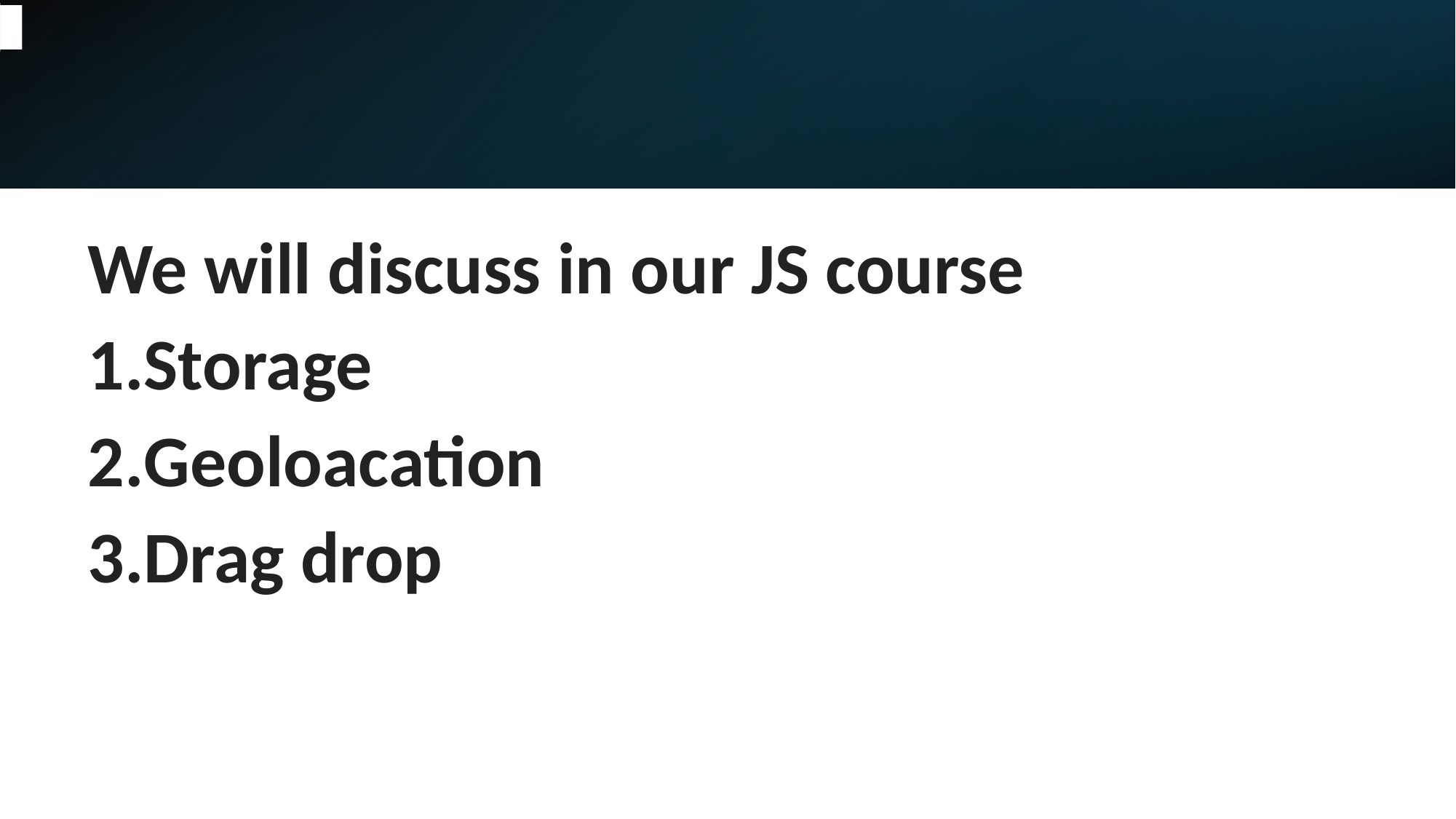

We will discuss in our JS course
Storage
Geoloacation
Drag drop